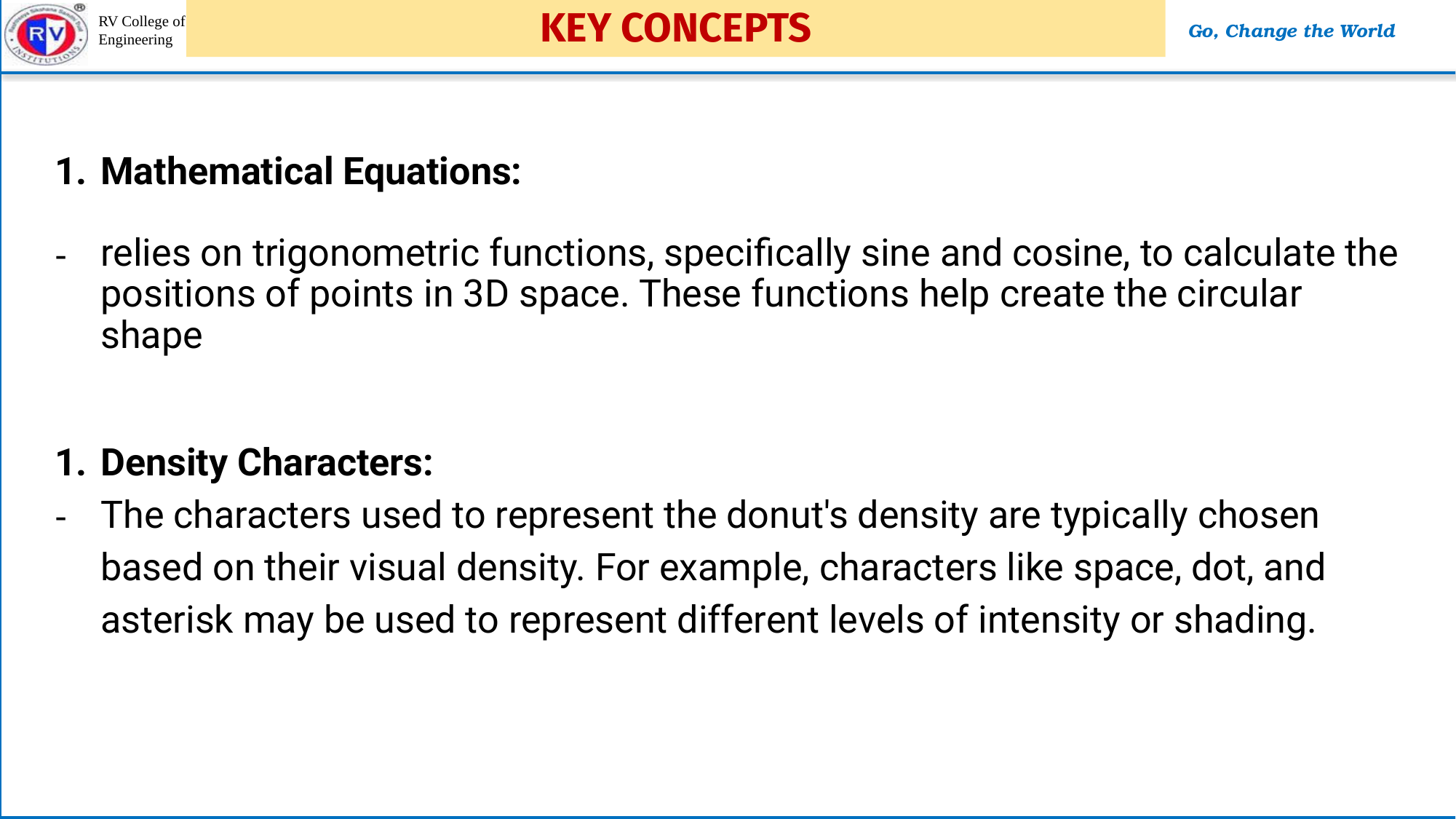

# KEY CONCEPTS
Mathematical Equations:

relies on trigonometric functions, specifically sine and cosine, to calculate the positions of points in 3D space. These functions help create the circular shape

Density Characters:
The characters used to represent the donut's density are typically chosen based on their visual density. For example, characters like space, dot, and asterisk may be used to represent different levels of intensity or shading.